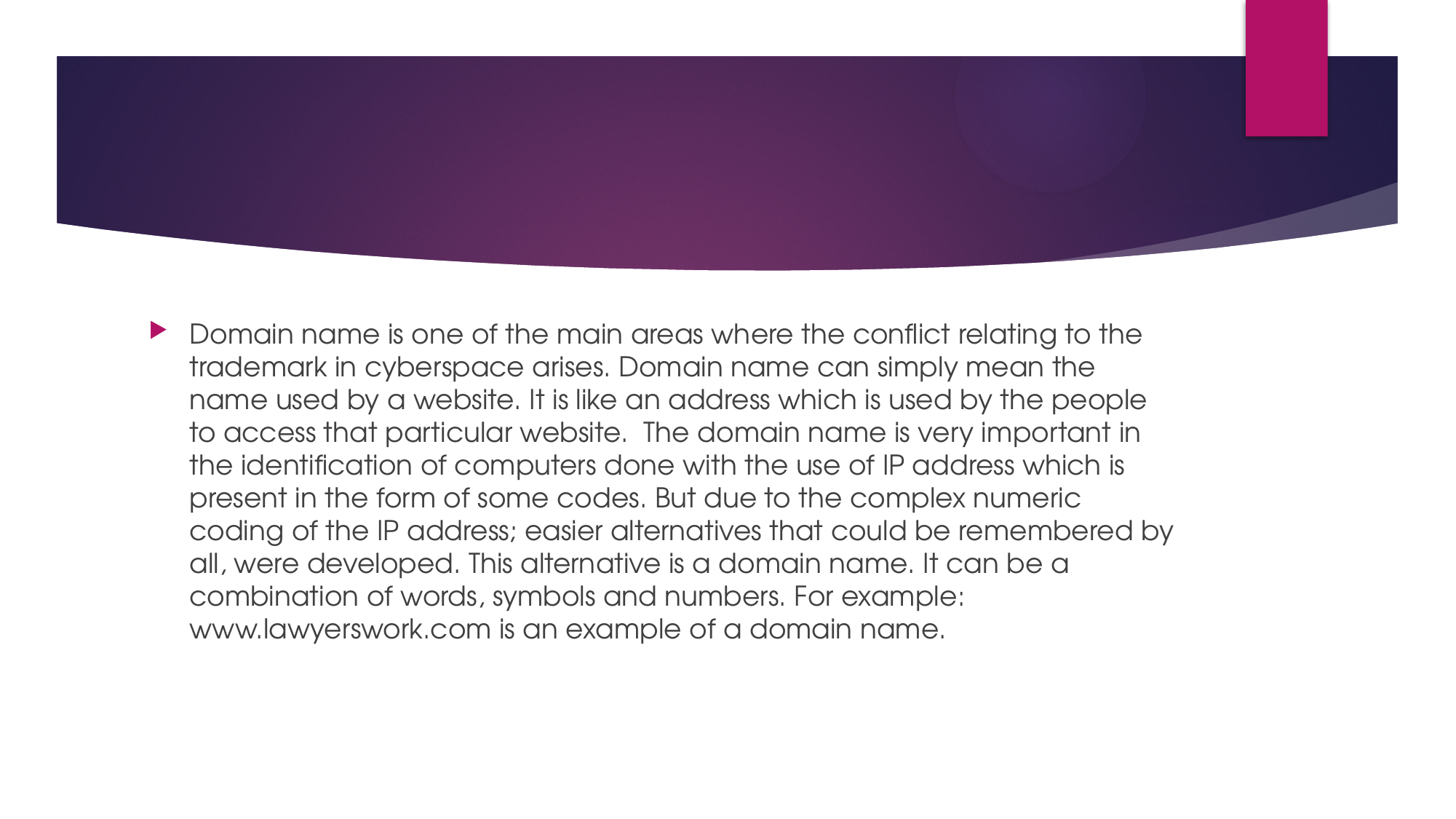

#
Domain name is one of the main areas where the conflict relating to the trademark in cyberspace arises. Domain name can simply mean the name used by a website. It is like an address which is used by the people to access that particular website.  The domain name is very important in the identification of computers done with the use of IP address which is present in the form of some codes. But due to the complex numeric coding of the IP address; easier alternatives that could be remembered by all, were developed. This alternative is a domain name. It can be a combination of words, symbols and numbers. For example: www.lawyerswork.com is an example of a domain name.